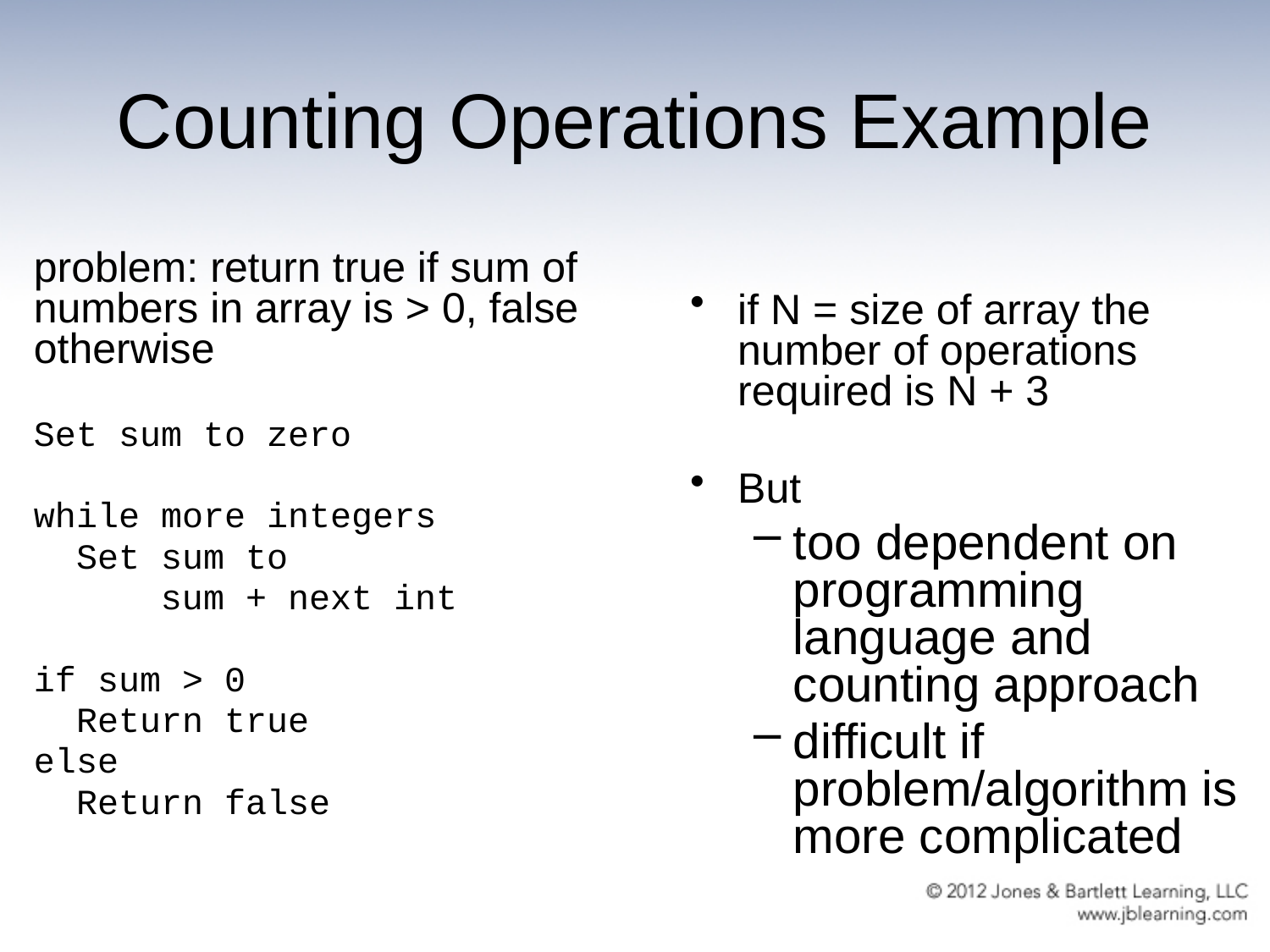

# Counting Operations Example
problem: return true if sum of numbers in array is > 0, false otherwise

Set sum to zero

while more integers
  Set sum to
      sum + next int

if sum > 0
  Return true
else
  Return false
if N = size of array the number of operations required is N + 3

But
too dependent on programming language and counting approach
difficult if problem/algorithm is more complicated